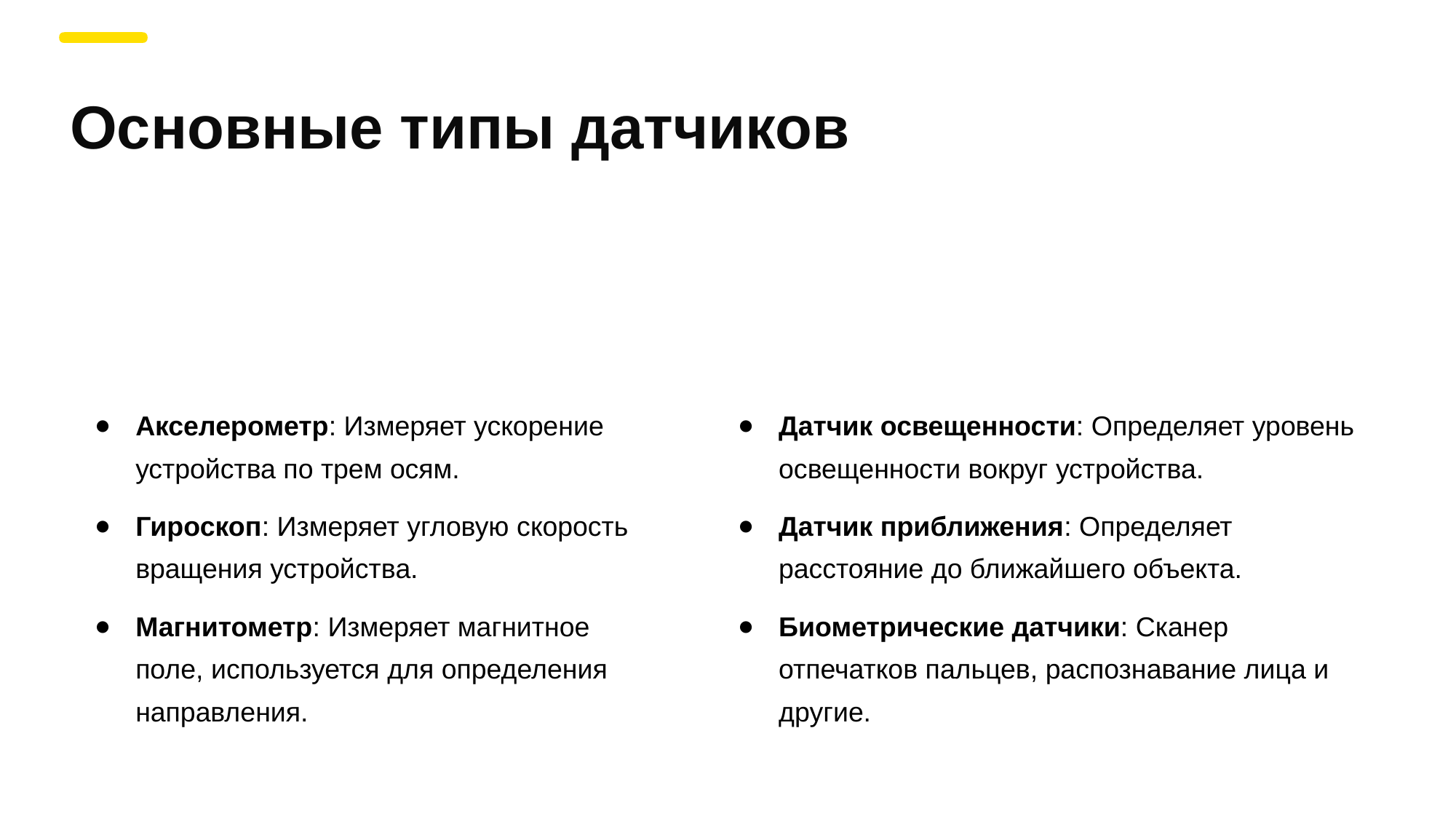

Основные типы датчиков
Акселерометр: Измеряет ускорение устройства по трем осям.
Гироскоп: Измеряет угловую скорость вращения устройства.
Магнитометр: Измеряет магнитное поле, используется для определения направления.

Датчик освещенности: Определяет уровень освещенности вокруг устройства.
Датчик приближения: Определяет расстояние до ближайшего объекта.
Биометрические датчики: Сканер отпечатков пальцев, распознавание лица и другие.